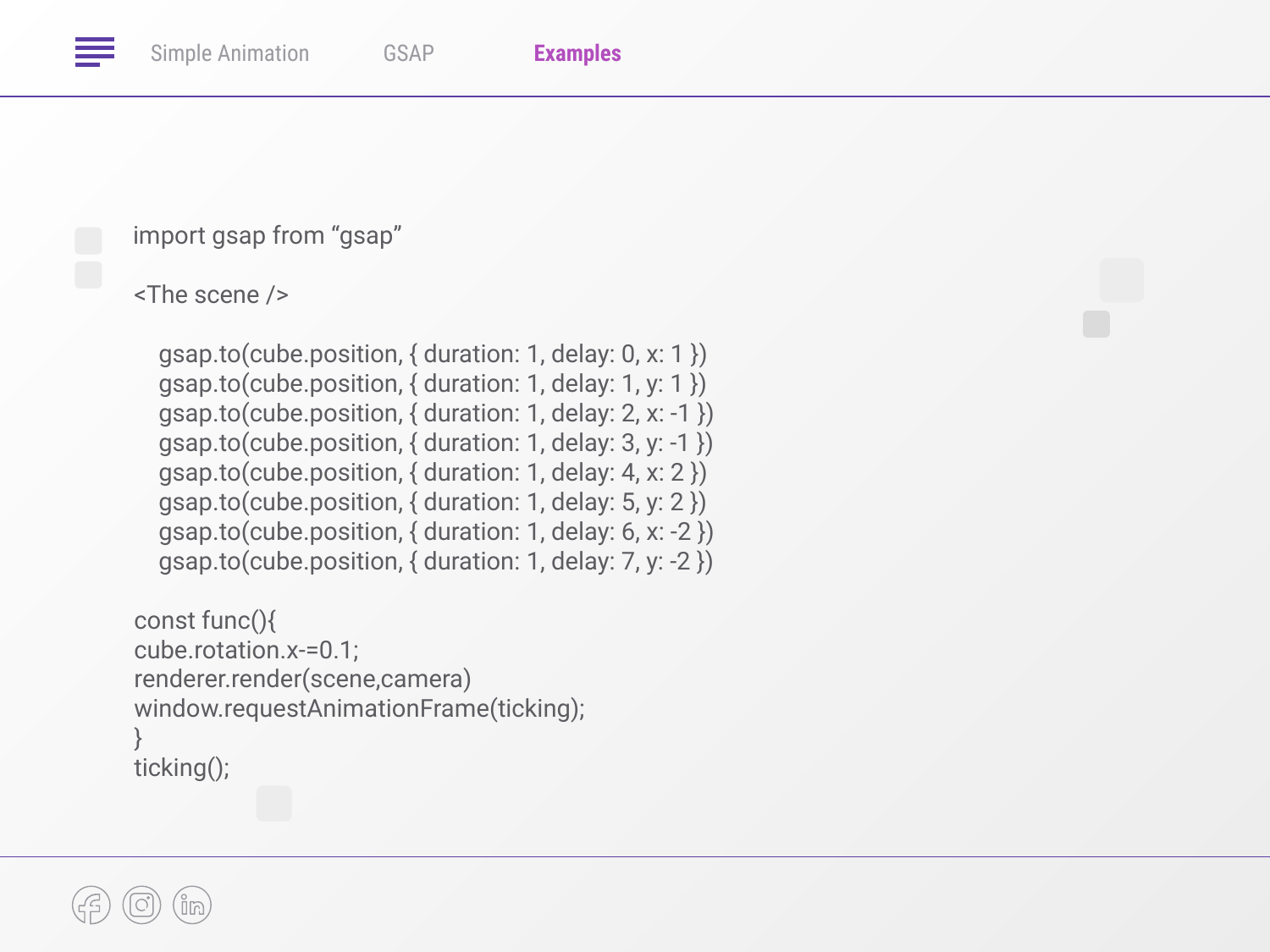

Simple Animation
GSAP
Examples
   import gsap from “gsap”

<The scene />

    gsap.to(cube.position, { duration: 1, delay: 0, x: 1 })
    gsap.to(cube.position, { duration: 1, delay: 1, y: 1 })
    gsap.to(cube.position, { duration: 1, delay: 2, x: -1 })
    gsap.to(cube.position, { duration: 1, delay: 3, y: -1 })
    gsap.to(cube.position, { duration: 1, delay: 4, x: 2 })
    gsap.to(cube.position, { duration: 1, delay: 5, y: 2 })
    gsap.to(cube.position, { duration: 1, delay: 6, x: -2 })
    gsap.to(cube.position, { duration: 1, delay: 7, y: -2 })

const func(){
cube.rotation.x-=0.1;
renderer.render(scene,camera)
window.requestAnimationFrame(ticking);
}
ticking();